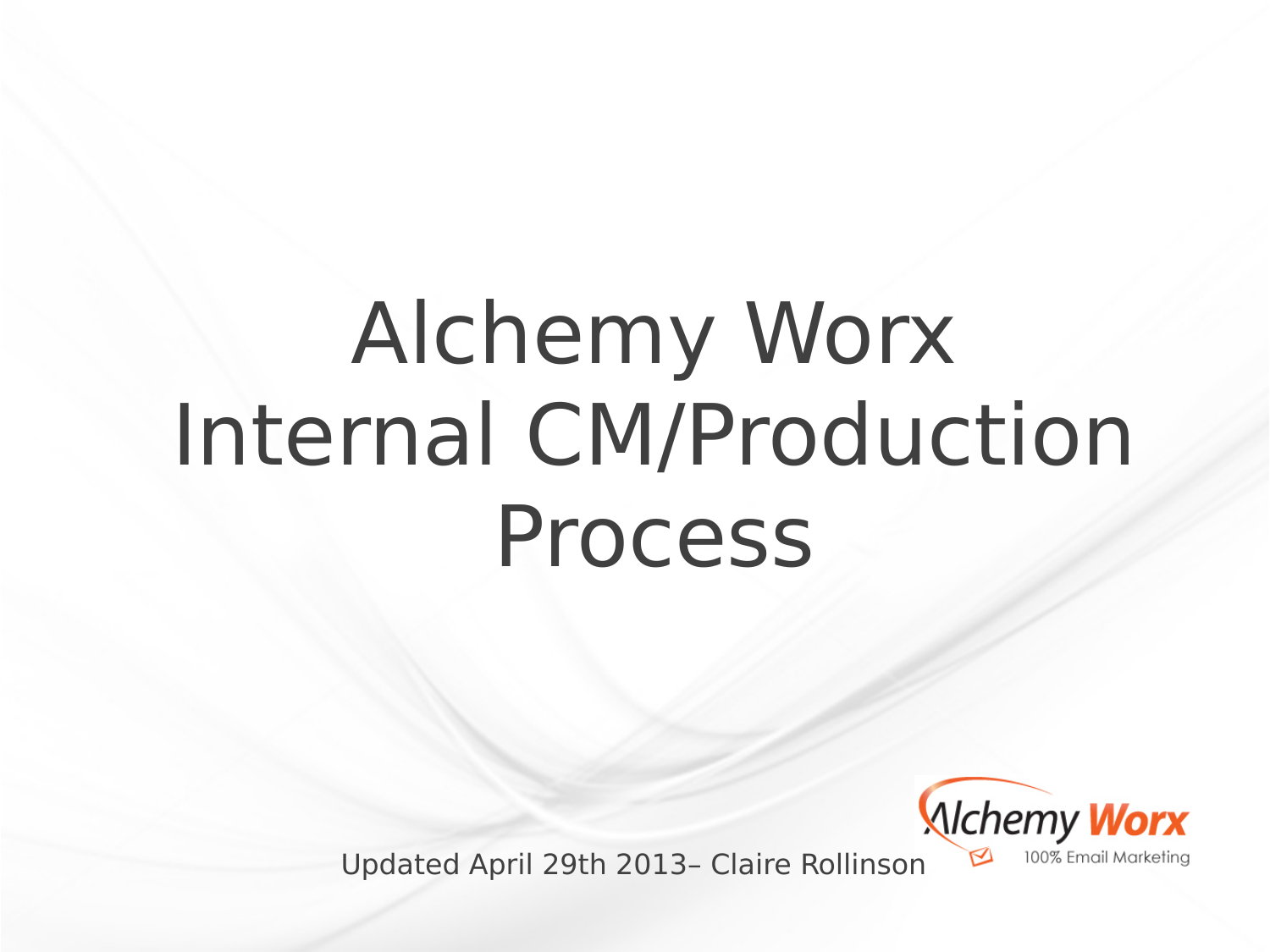

# Alchemy Worx Internal CM/Production Process
Updated April 29th 2013– Claire Rollinson